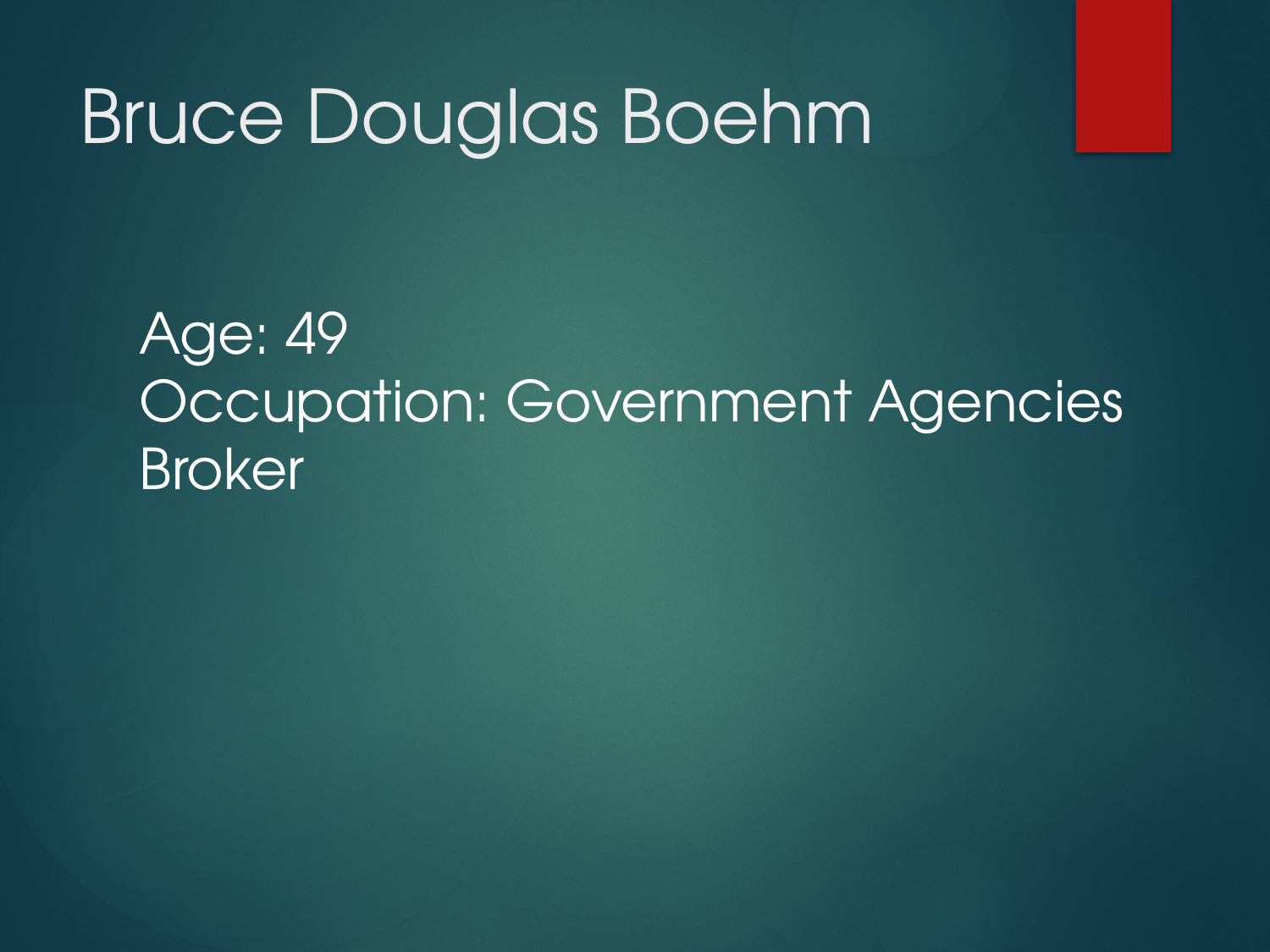

# Bruce Douglas Boehm

Age: 49
Occupation: Government Agencies Broker